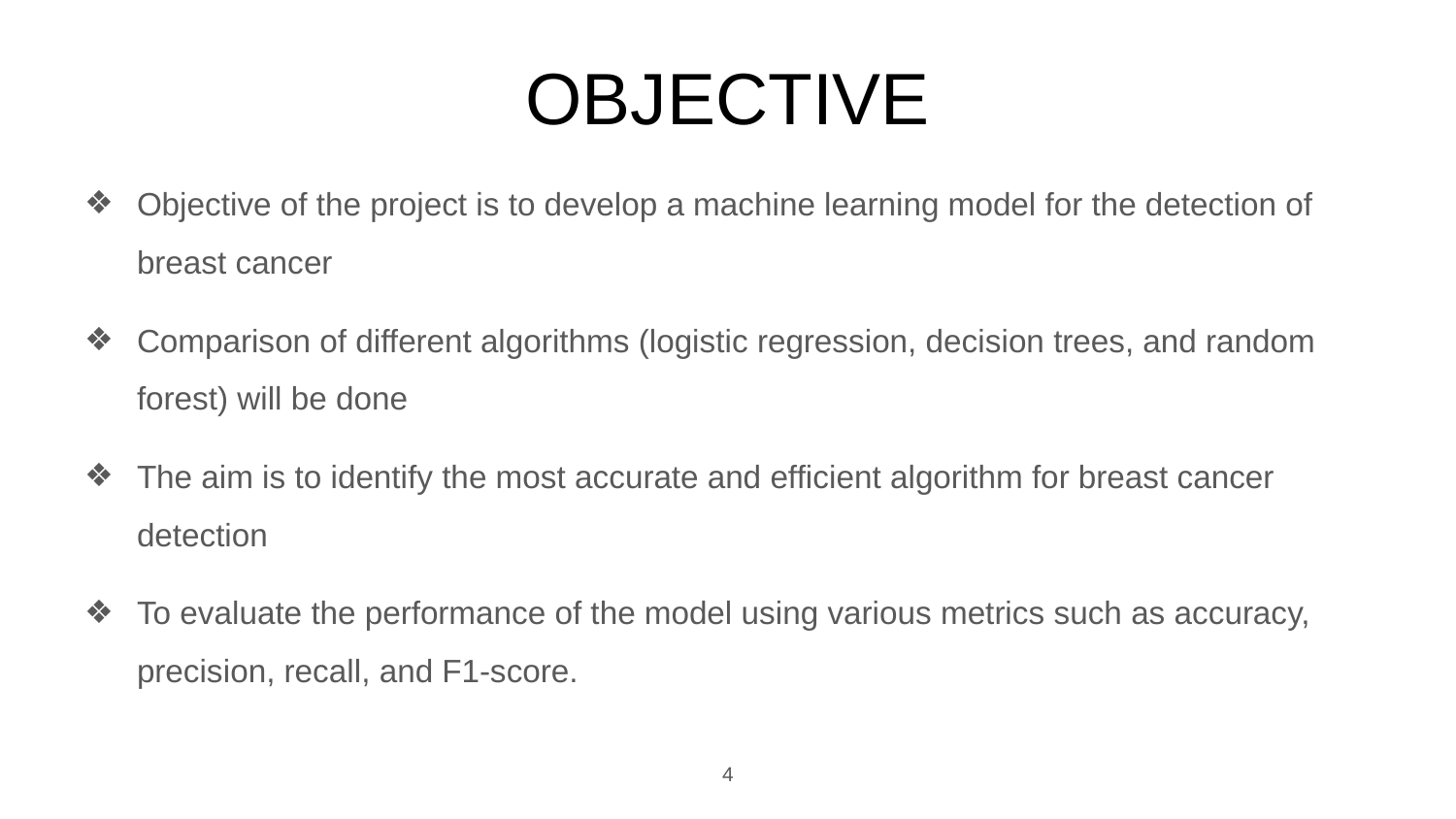

# OBJECTIVE

Objective of the project is to develop a machine learning model for the detection of breast cancer
Comparison of different algorithms (logistic regression, decision trees, and random forest) will be done
The aim is to identify the most accurate and efficient algorithm for breast cancer detection
To evaluate the performance of the model using various metrics such as accuracy, precision, recall, and F1-score.
4